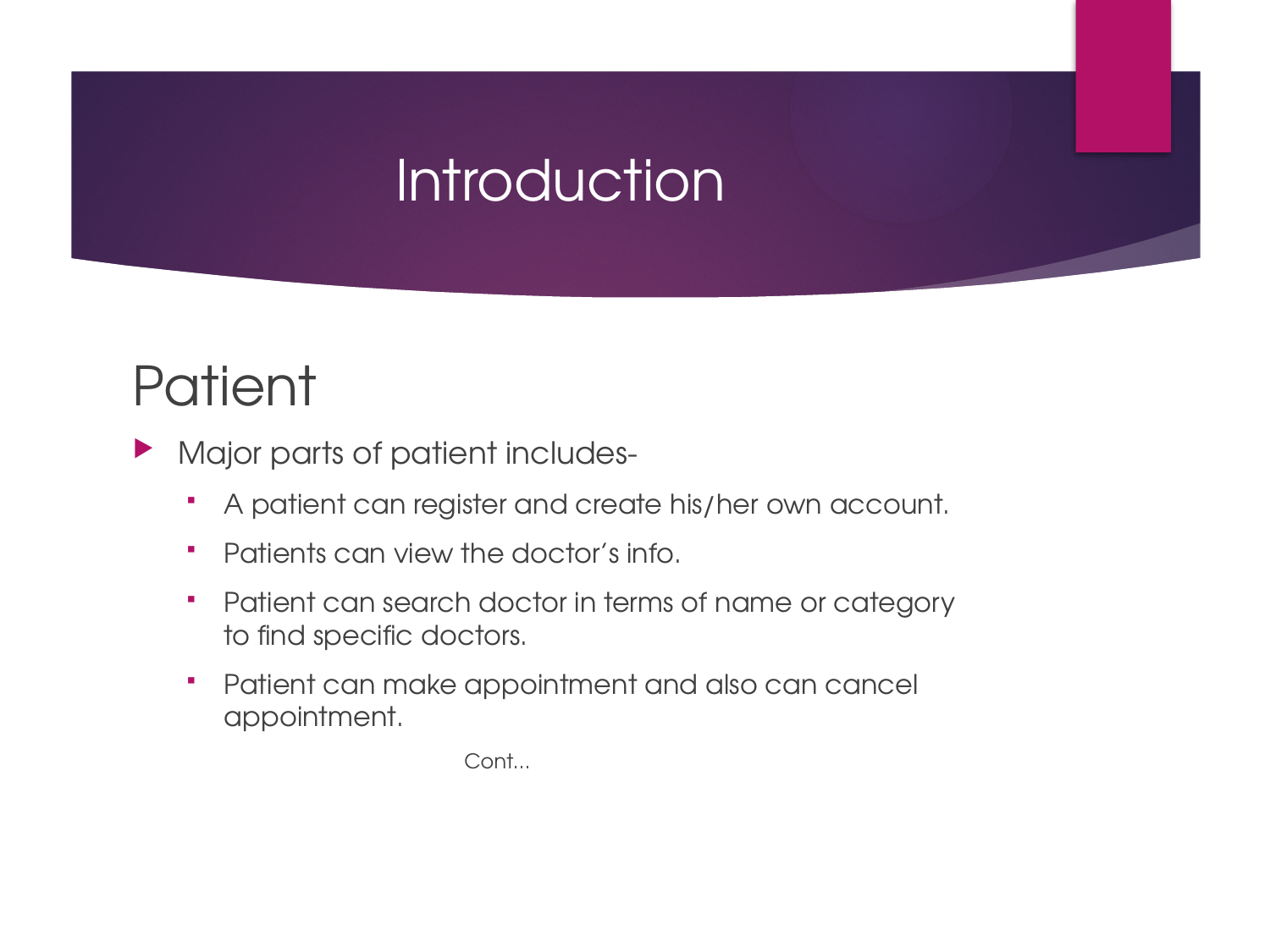

# Introduction
Patient
Major parts of patient includes-
A patient can register and create his/her own account.
Patients can view the doctor’s info.
Patient can search doctor in terms of name or category to find specific doctors.
Patient can make appointment and also can cancel appointment.
													Cont…